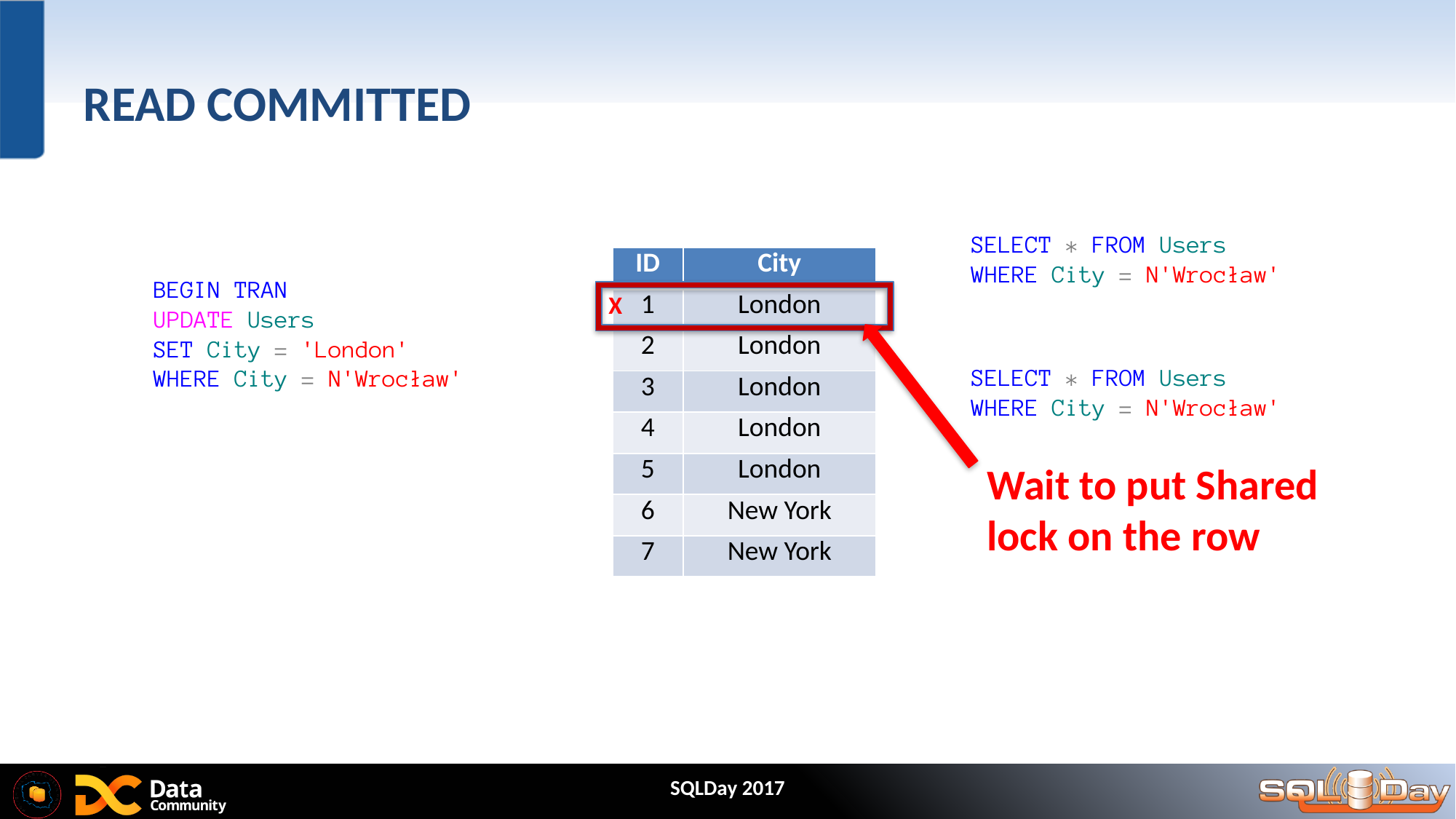

# READ COMMITTED
SELECT * FROM Users
WHERE City = N'Wrocław'
| ID | City |
| --- | --- |
| 1 | Wrocław |
| 2 | London |
| 3 | London |
| 4 | London |
| 5 | London |
| 6 | New York |
| 7 | New York |
| ID | City |
| --- | --- |
| 1 | London |
| 2 | London |
| 3 | London |
| 4 | London |
| 5 | London |
| 6 | New York |
| 7 | New York |
BEGIN TRAN
UPDATE Users
SET City = 'London'
WHERE City = N'Wrocław'

X
SELECT * FROM Users
WHERE City = N'Wrocław'

Wait to put Shared lock on the row